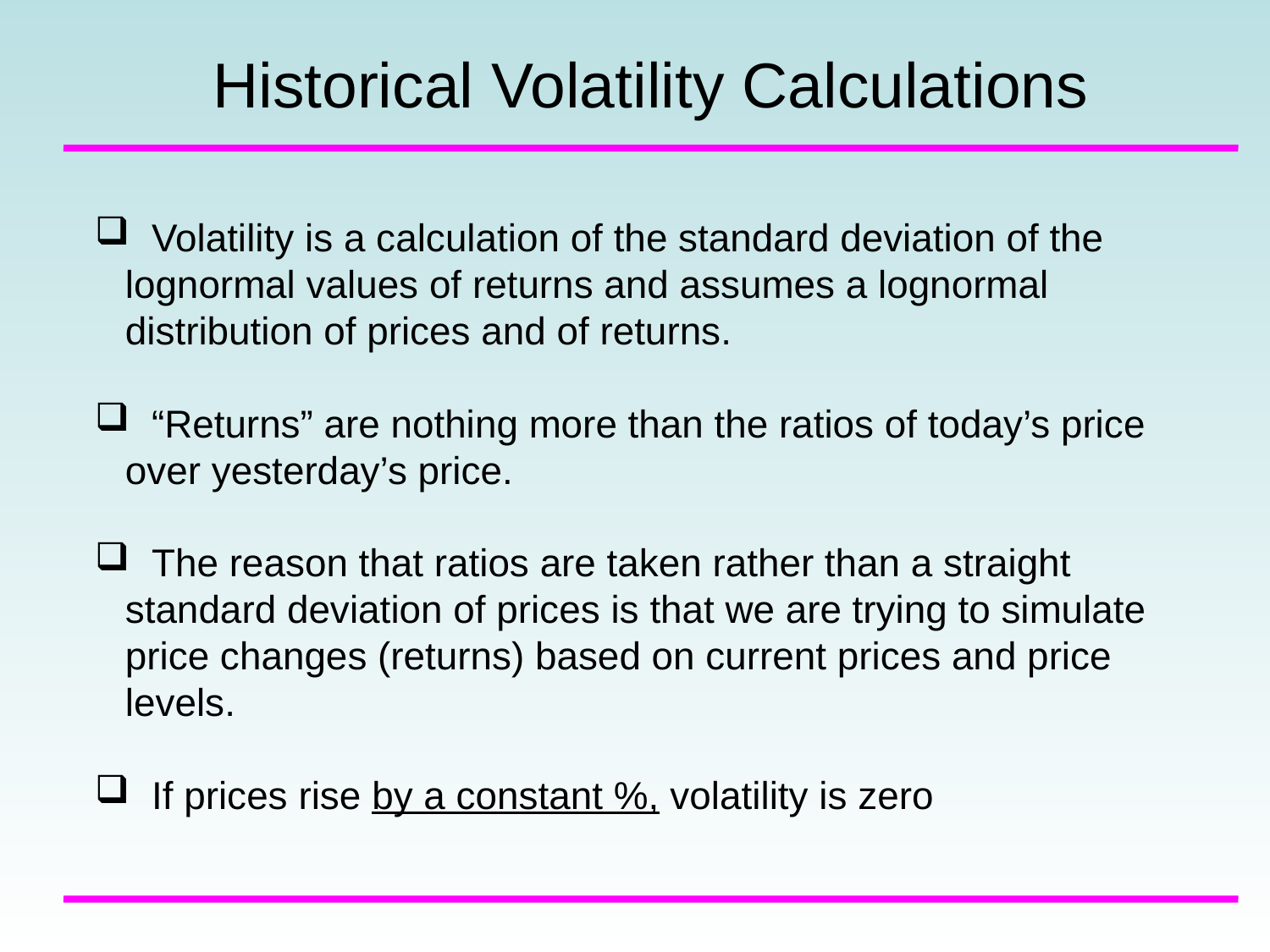

# Historical Volatility Calculations
  Volatility is a calculation of the standard deviation of the lognormal values of returns and assumes a lognormal distribution of prices and of returns.

  “Returns” are nothing more than the ratios of today’s price over yesterday’s price.

  The reason that ratios are taken rather than a straight standard deviation of prices is that we are trying to simulate price changes (returns) based on current prices and price levels.

  If prices rise by a constant %, volatility is zero